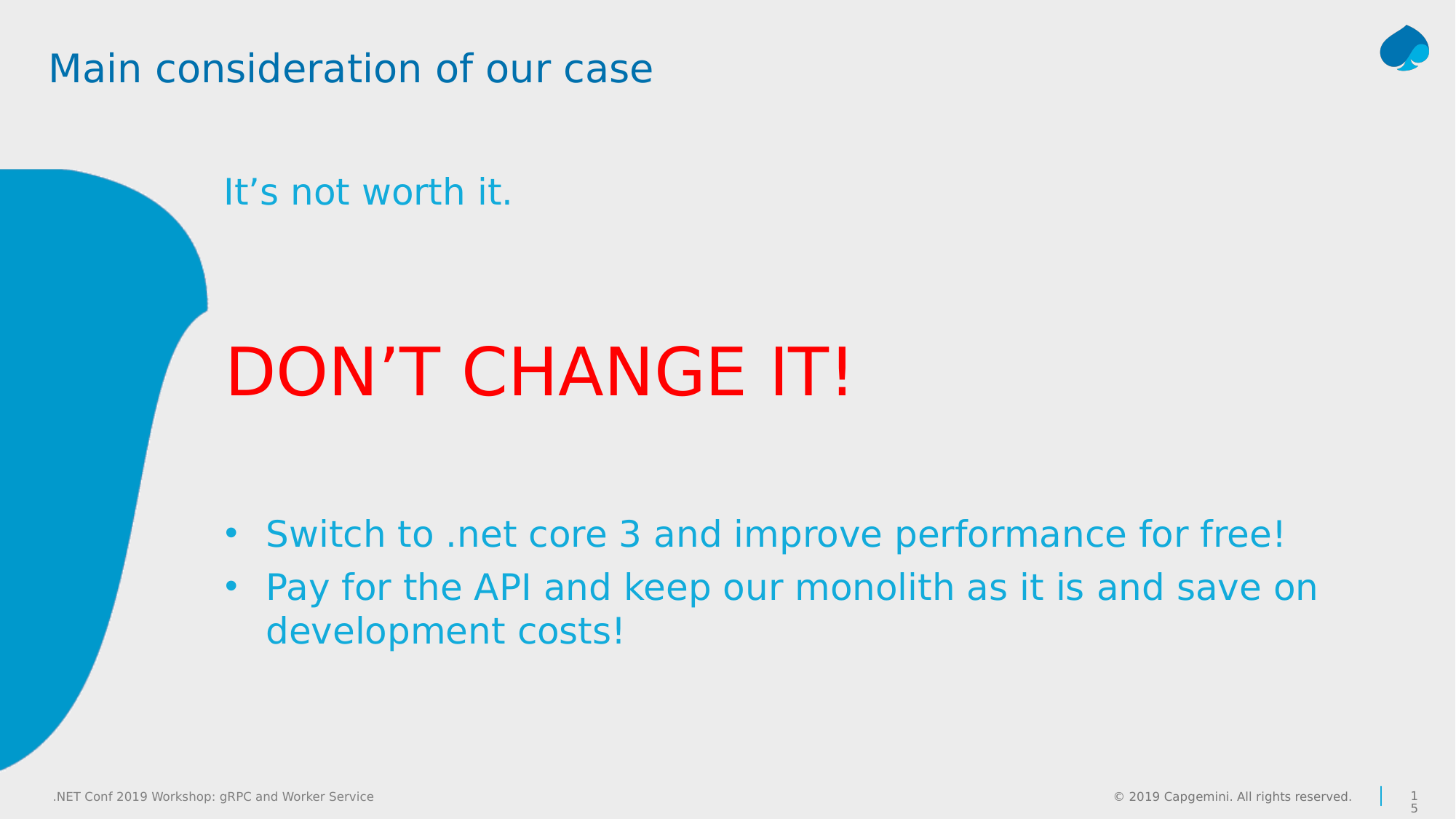

# Main consideration of our case
It’s not worth it.

DON’T CHANGE IT!
Switch to .net core 3 and improve performance for free!
Pay for the API and keep our monolith as it is and save on development costs!
© 2019 Capgemini. All rights reserved.
15